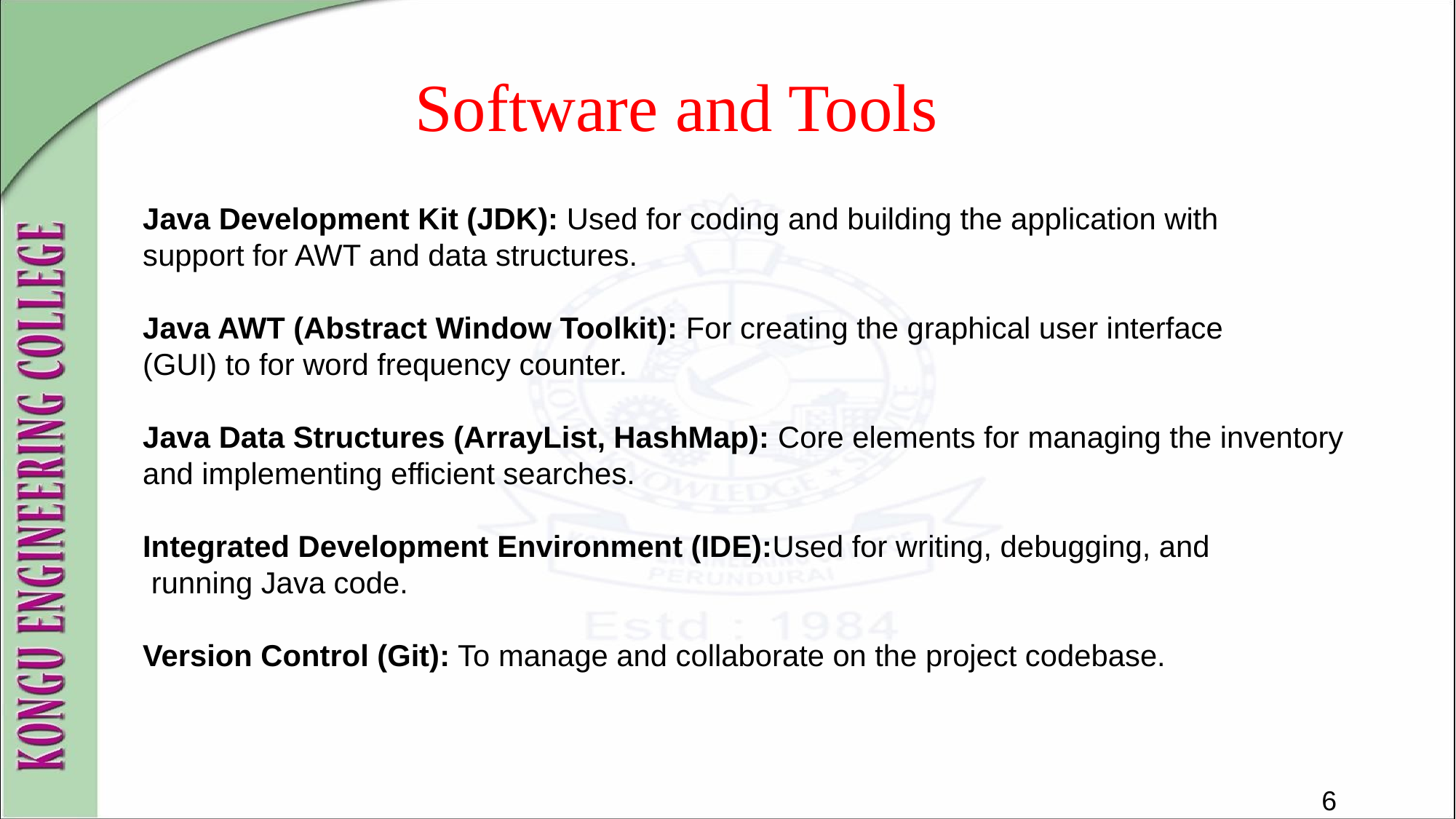

Software and Tools
Java Development Kit (JDK): Used for coding and building the application with
support for AWT and data structures.

Java AWT (Abstract Window Toolkit): For creating the graphical user interface
(GUI) to for word frequency counter.

Java Data Structures (ArrayList, HashMap): Core elements for managing the inventory
and implementing efficient searches.

Integrated Development Environment (IDE):Used for writing, debugging, and
 running Java code.

Version Control (Git): To manage and collaborate on the project codebase.

6